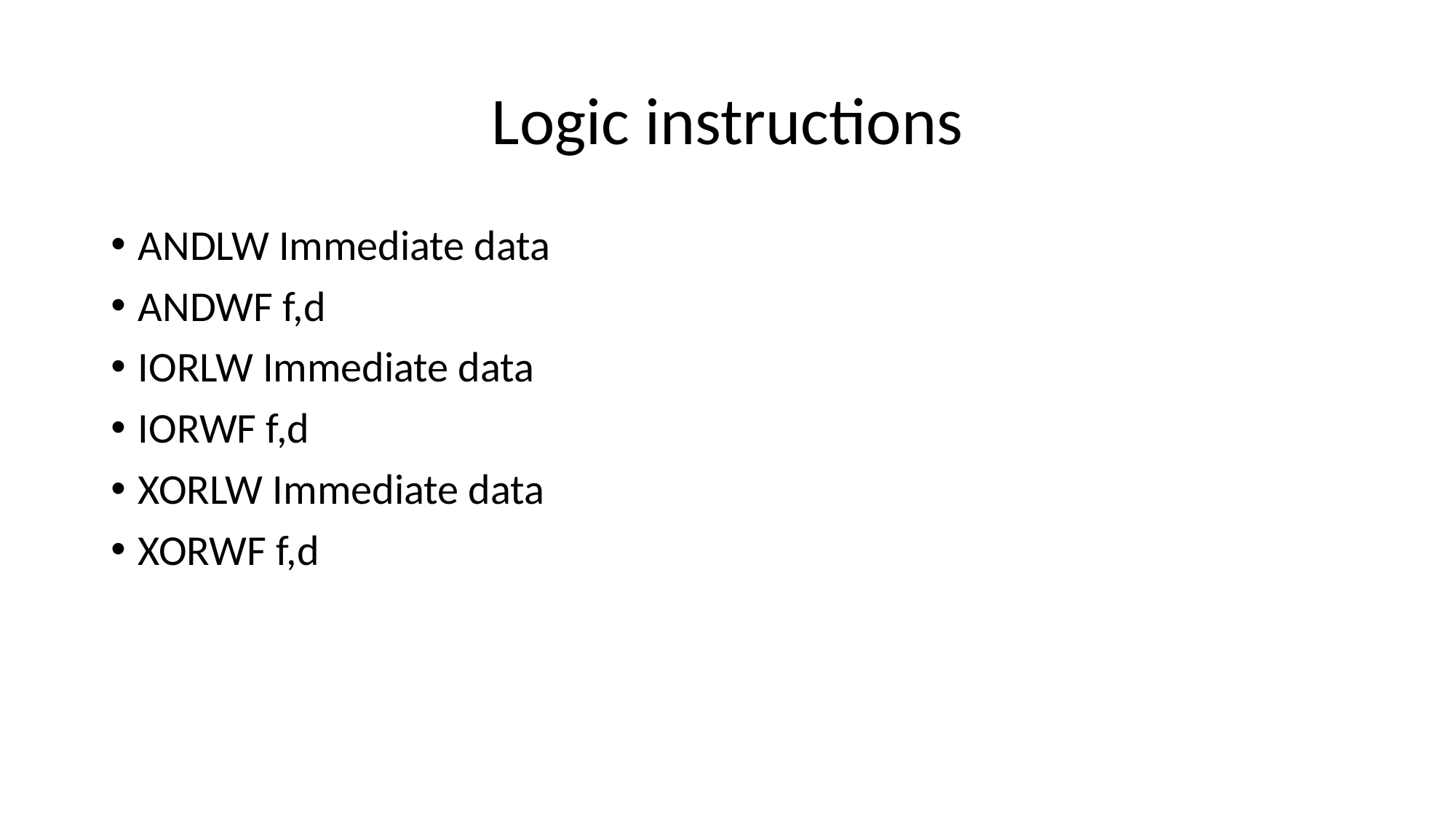

# Logic instructions
ANDLW Immediate data
ANDWF f,d
IORLW Immediate data
IORWF f,d
XORLW Immediate data
XORWF f,d